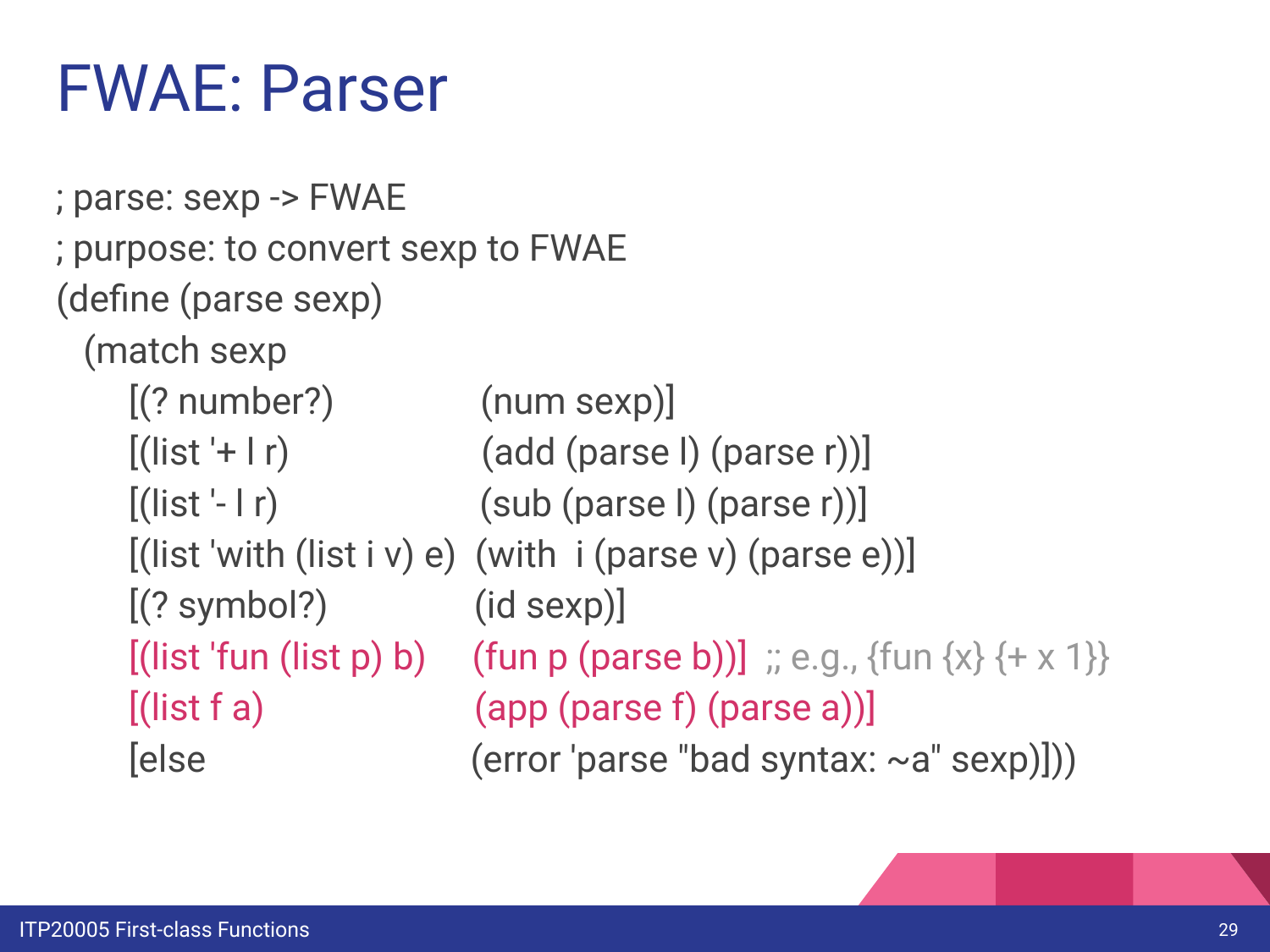

# FWAE: Parser
; parse: sexp -> FWAE
; purpose: to convert sexp to FWAE
(define (parse sexp)
   (match sexp
        [(? number?)                (num sexp)]
        [(list '+ l r)                     (add (parse l) (parse r))]
        [(list '- l r)                      (sub (parse l) (parse r))]
        [(list 'with (list i v) e)  (with  i (parse v) (parse e))]
        [(? symbol?)                (id sexp)]
        [(list 'fun (list p) b)     (fun p (parse b))]  ;; e.g., {fun {x} {+ x 1}}
        [(list f a)                       (app (parse f) (parse a))]
        [else                             (error 'parse "bad syntax: ~a" sexp)]))
29